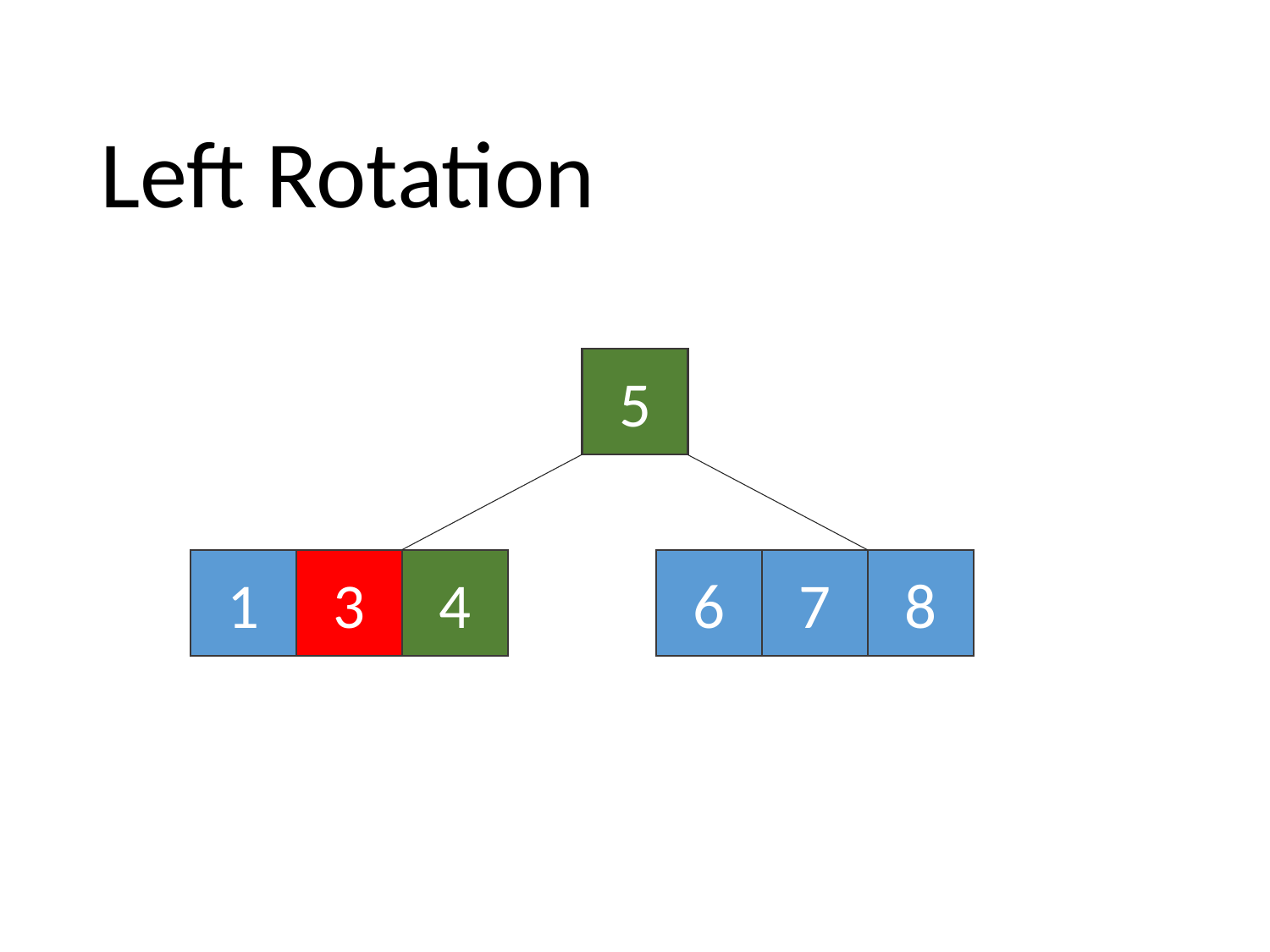

# Left Rotation
5
1
3
4
6
7
8